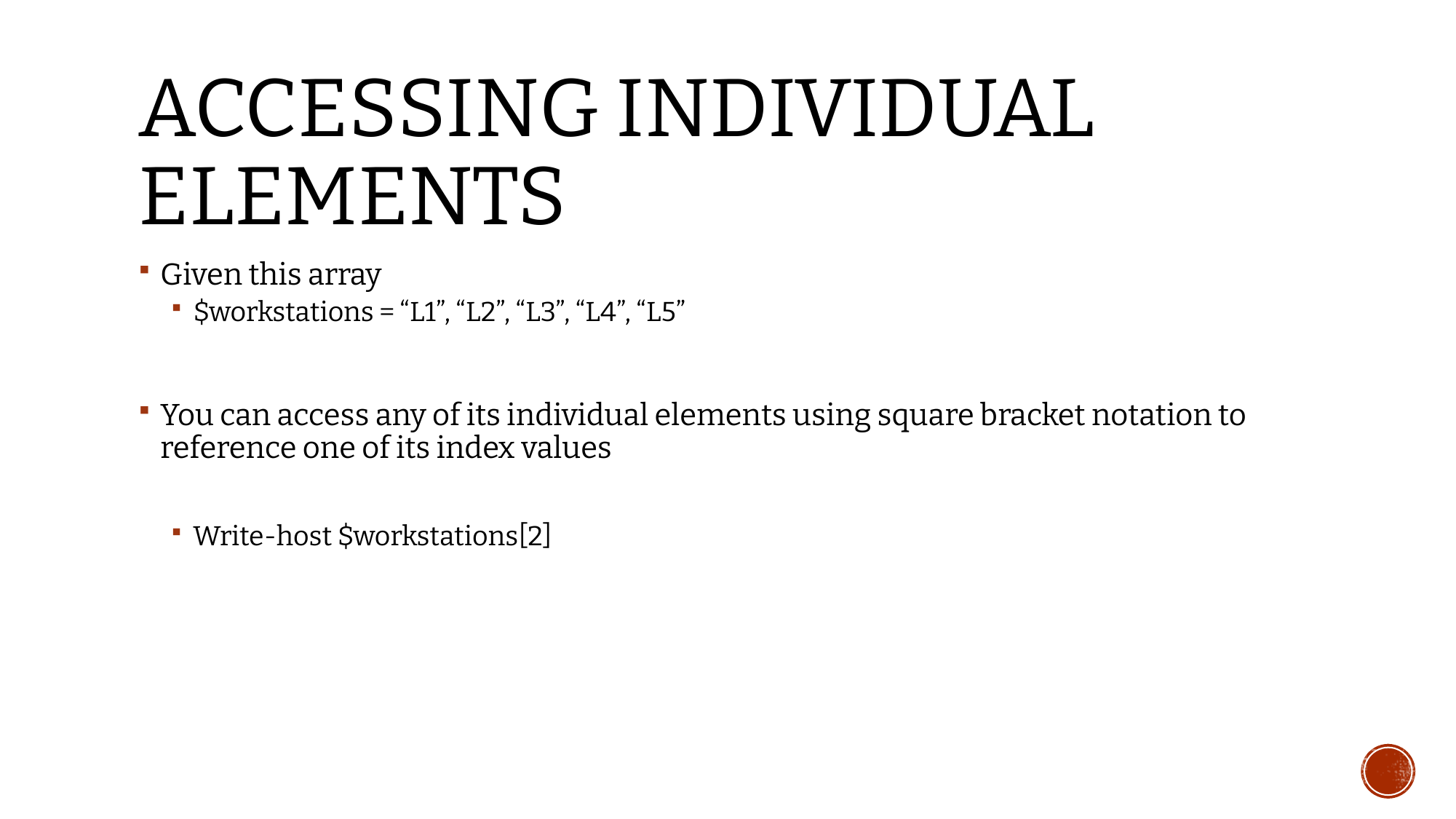

# Accessing individual elements
Given this array
$workstations = “L1”, “L2”, “L3”, “L4”, “L5”

You can access any of its individual elements using square bracket notation to reference one of its index values

Write-host $workstations[2]